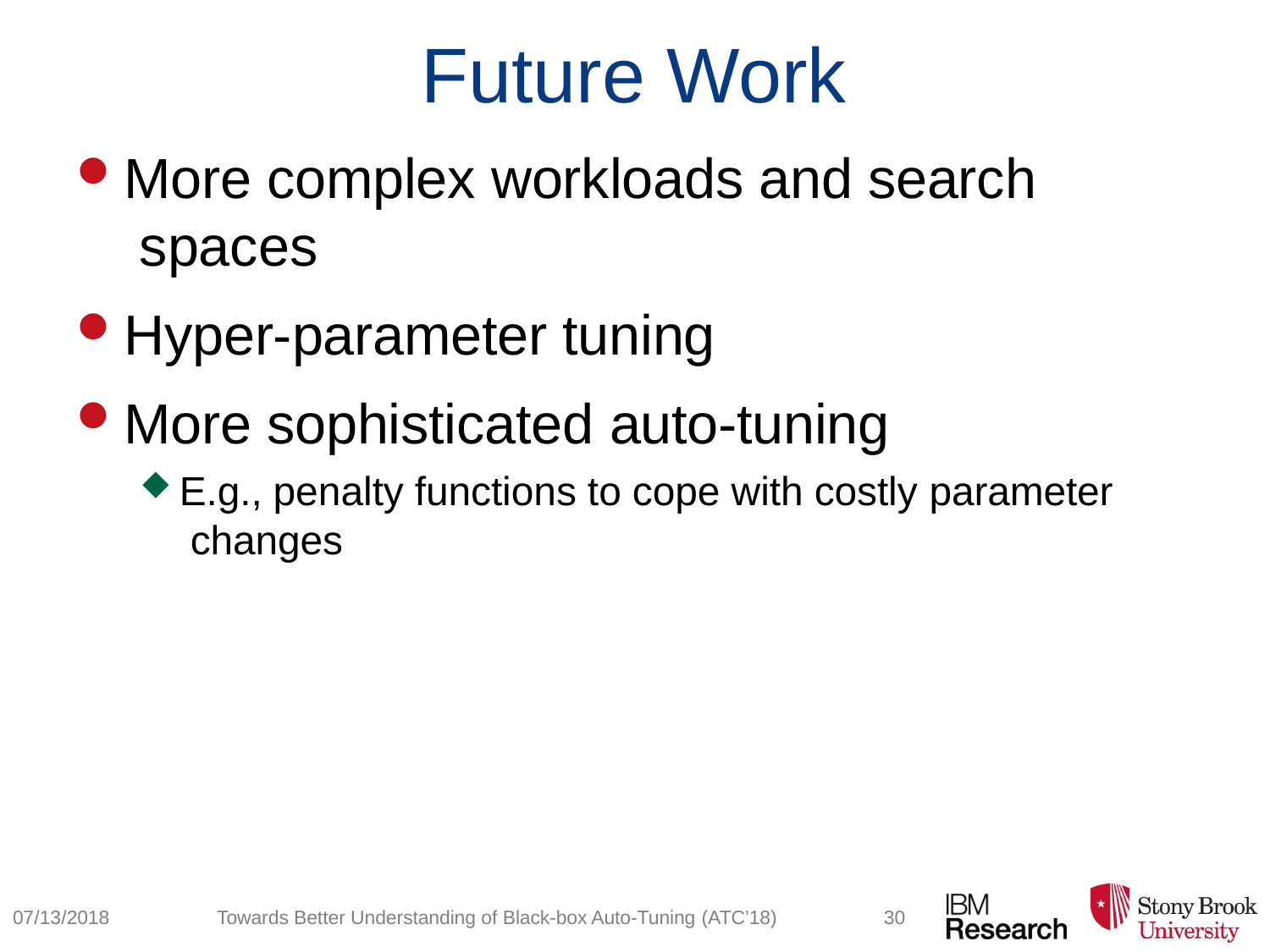

# Future Work
More complex workloads and search  spaces
Hyper-parameter tuning
More sophisticated auto-tuning
E.g., penalty functions to cope with costly parameter  changes
07/13/2018
Towards Better Understanding of Black-box Auto-Tuning (ATC’18)
30